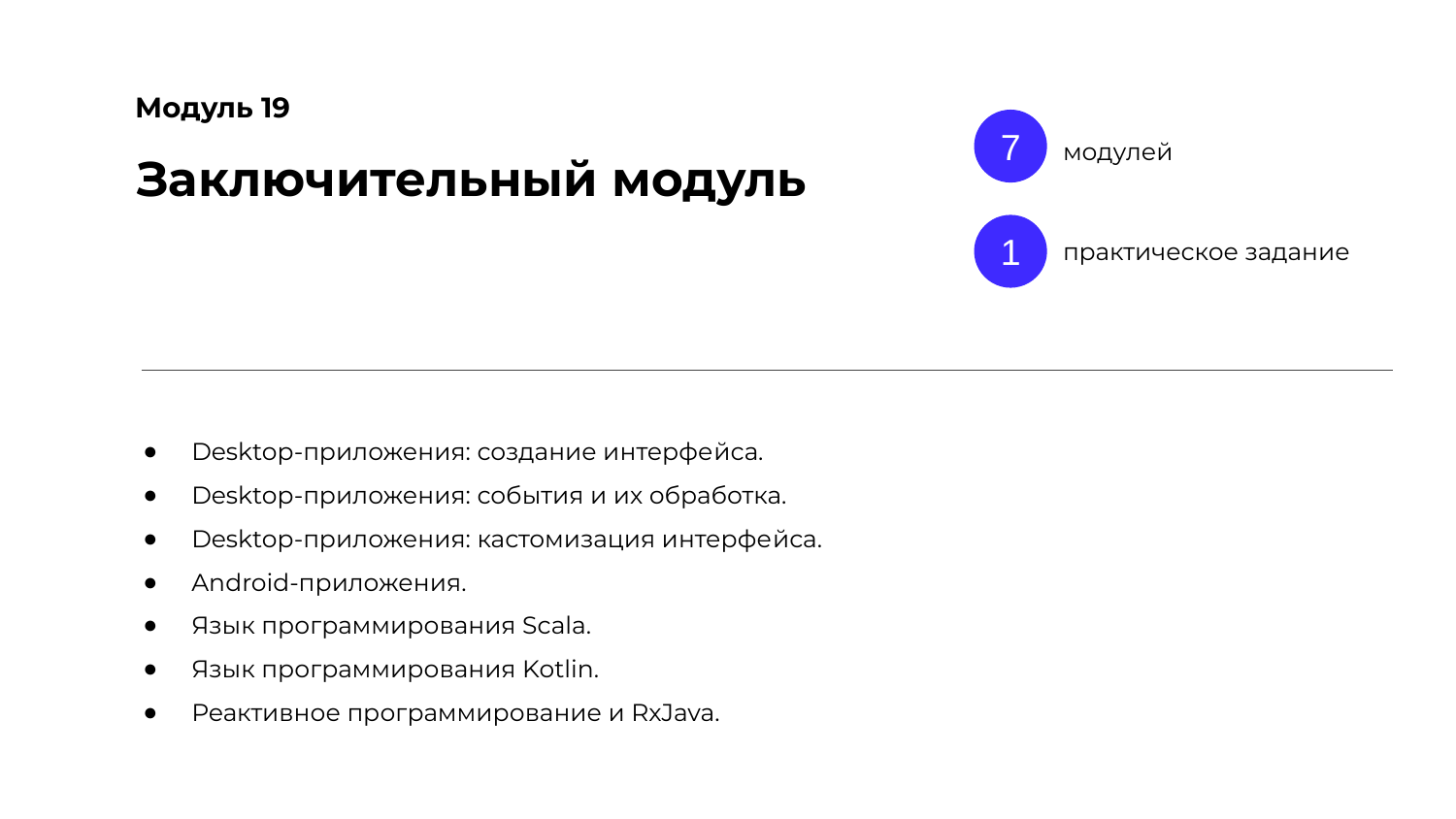

Модуль 19

7
модулей
Заключительный модуль

1
практическое задание
Desktop-приложения: создание интерфейса.
Desktop-приложения: события и их обработка.
Desktop-приложения: кастомизация интерфейса.
Android-приложения.
Язык программирования Scala.
Язык программирования Kotlin.
Реактивное программирование и RxJava.